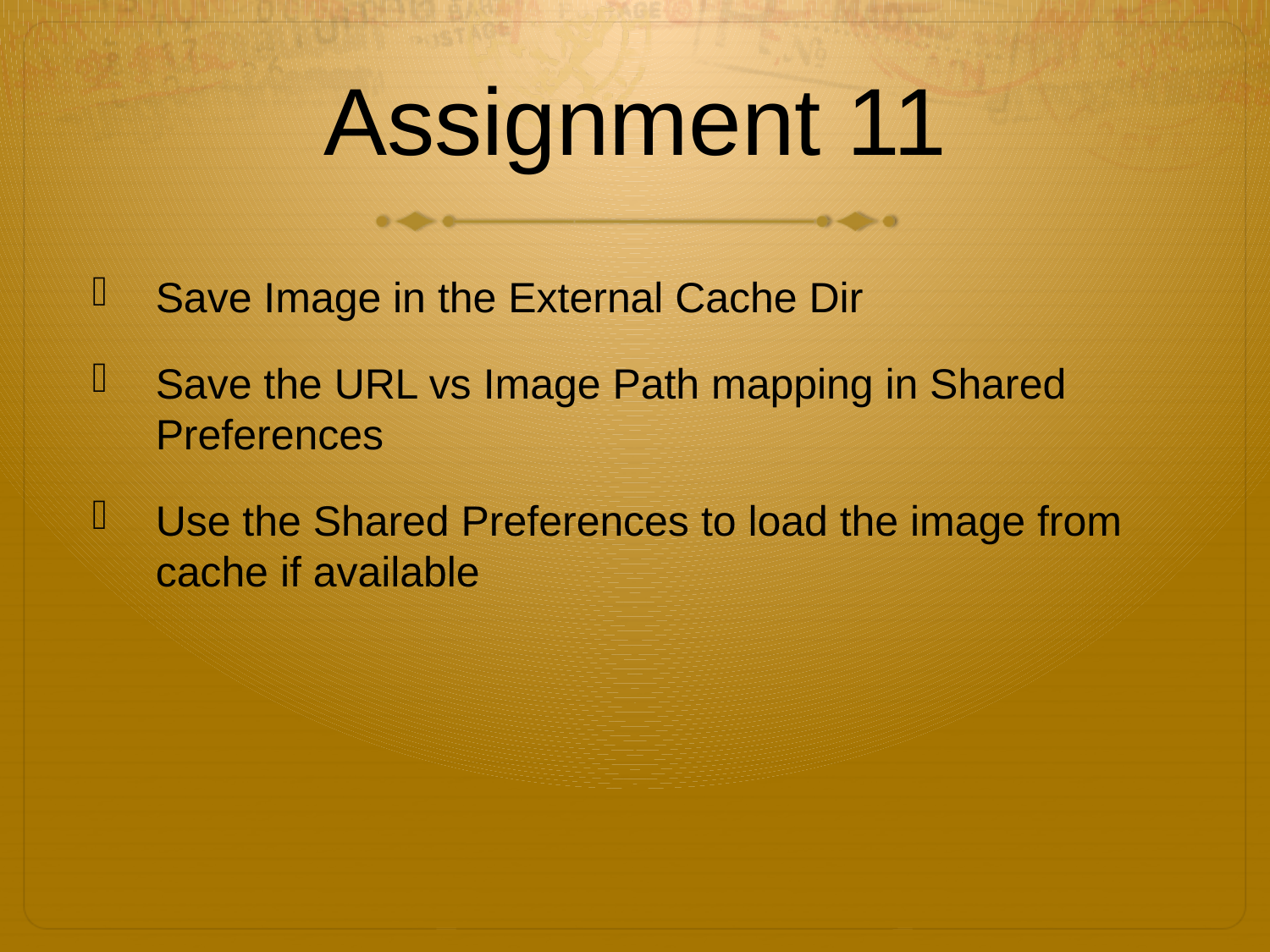

# Assignment 11
Save Image in the External Cache Dir
Save the URL vs Image Path mapping in Shared Preferences
Use the Shared Preferences to load the image from cache if available